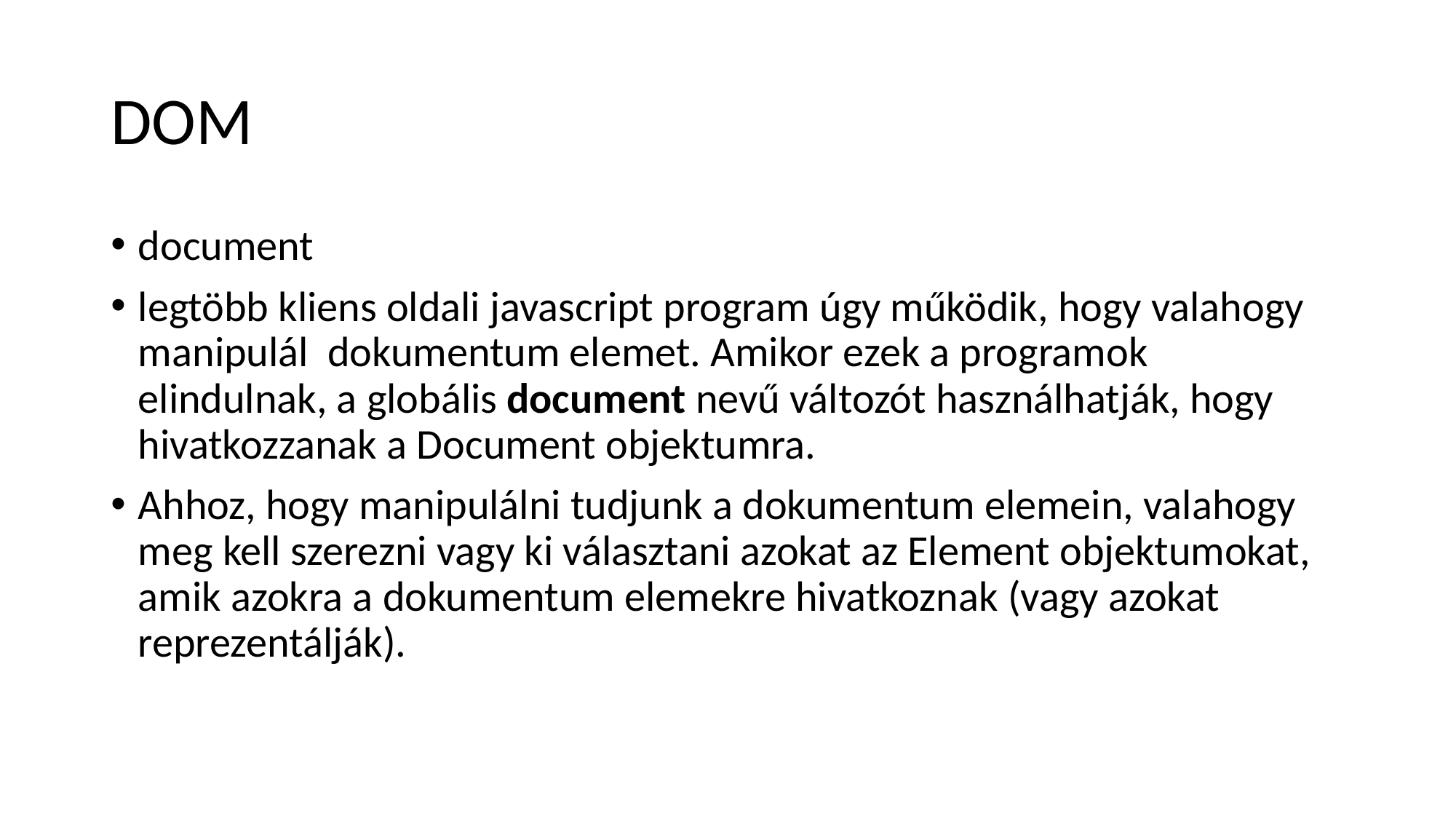

# DOM
document
legtöbb kliens oldali javascript program úgy működik, hogy valahogy manipulál  dokumentum elemet. Amikor ezek a programok elindulnak, a globális document nevű változót használhatják, hogy hivatkozzanak a Document objektumra.
Ahhoz, hogy manipulálni tudjunk a dokumentum elemein, valahogy meg kell szerezni vagy ki választani azokat az Element objektumokat, amik azokra a dokumentum elemekre hivatkoznak (vagy azokat reprezentálják).